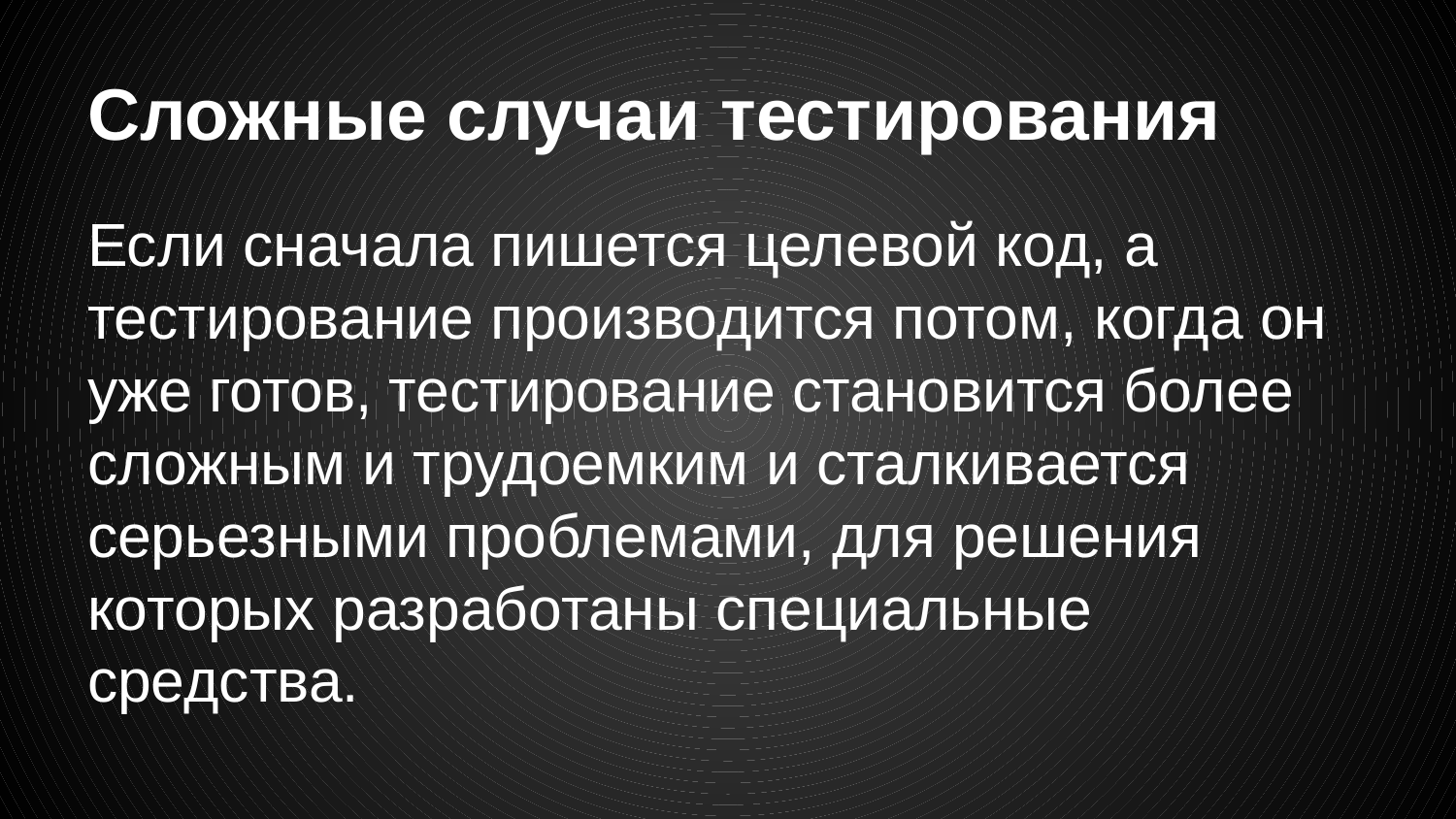

# Сложные случаи тестирования
Если сначала пишется целевой код, а тестирование производится потом, когда он уже готов, тестирование становится более сложным и трудоемким и сталкивается серьезными проблемами, для решения которых разработаны специальные средства.